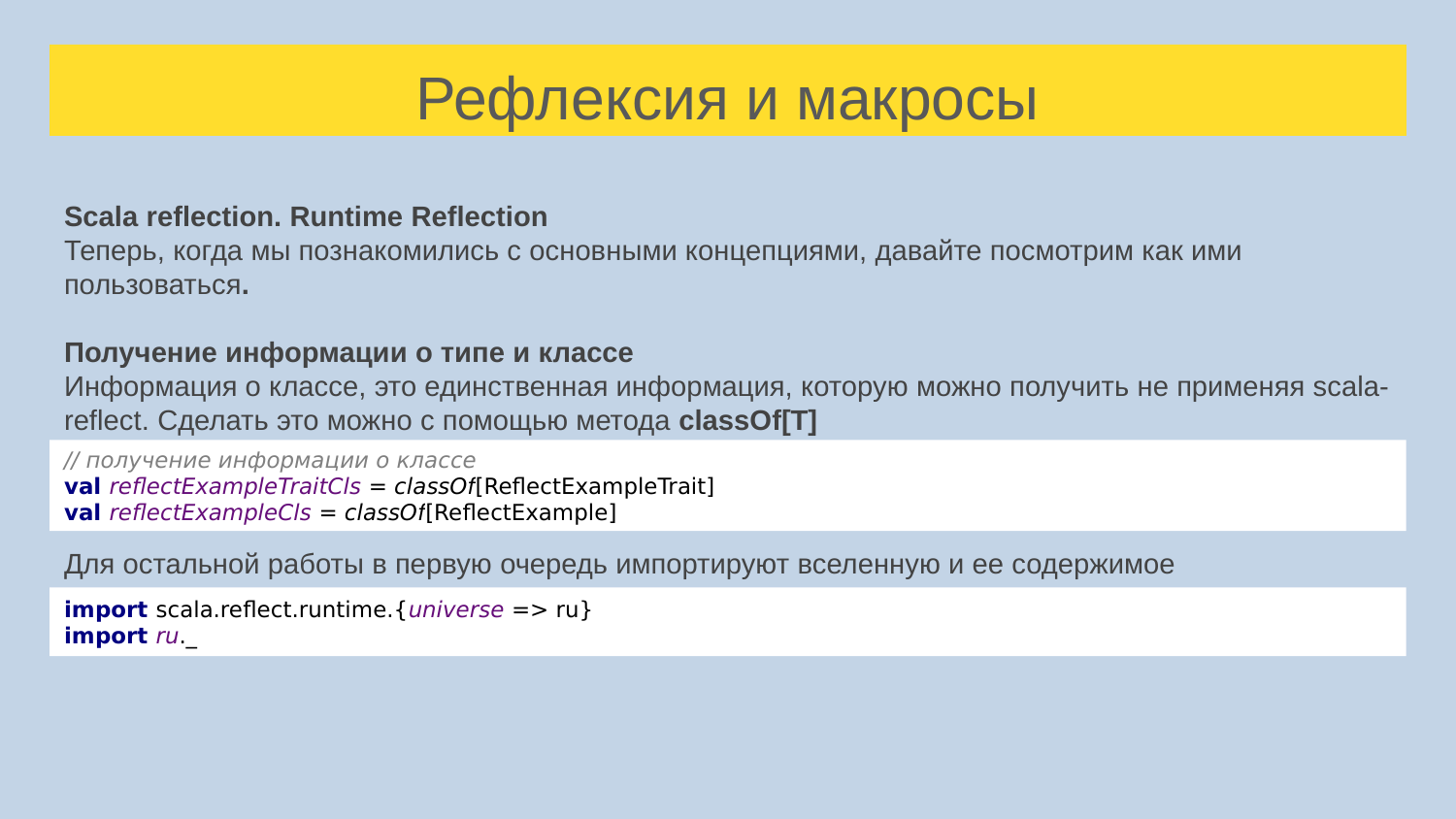

# Рефлексия и макросы
Scala reflection. Runtime Reflection
Теперь, когда мы познакомились с основными концепциями, давайте посмотрим как ими пользоваться.

Получение информации о типе и классе
Информация о классе, это единственная информация, которую можно получить не применяя scala-reflect. Сделать это можно с помощью метода classOf[T]
// получение информации о классе
val reflectExampleTraitCls = classOf[ReflectExampleTrait]
val reflectExampleCls = classOf[ReflectExample]
Для остальной работы в первую очередь импортируют вселенную и ее содержимое
import scala.reflect.runtime.{universe => ru}
import ru._